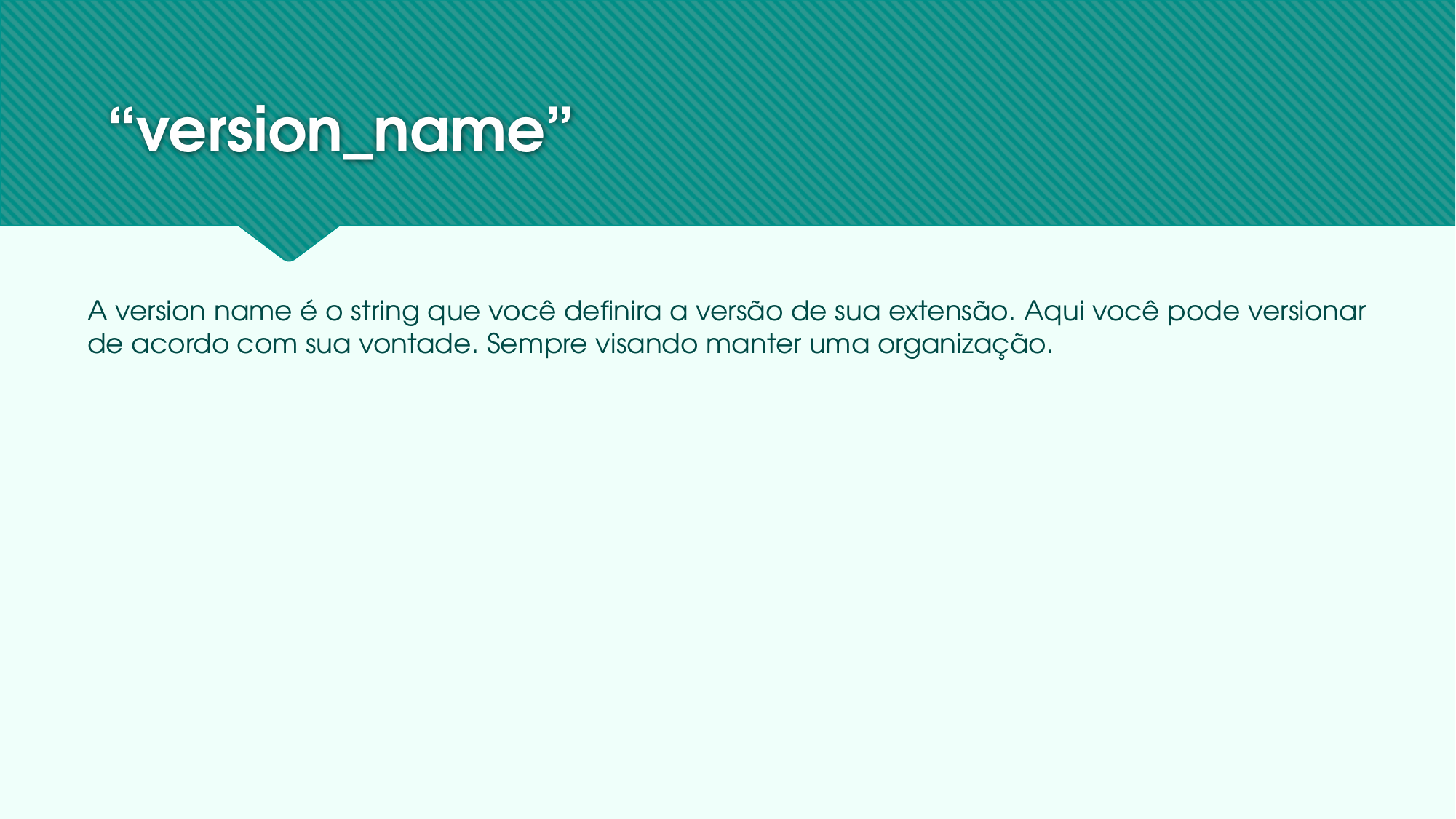

# “version_name”
A version name é o string que você definira a versão de sua extensão. Aqui você pode versionar
de acordo com sua vontade. Sempre visando manter uma organização.